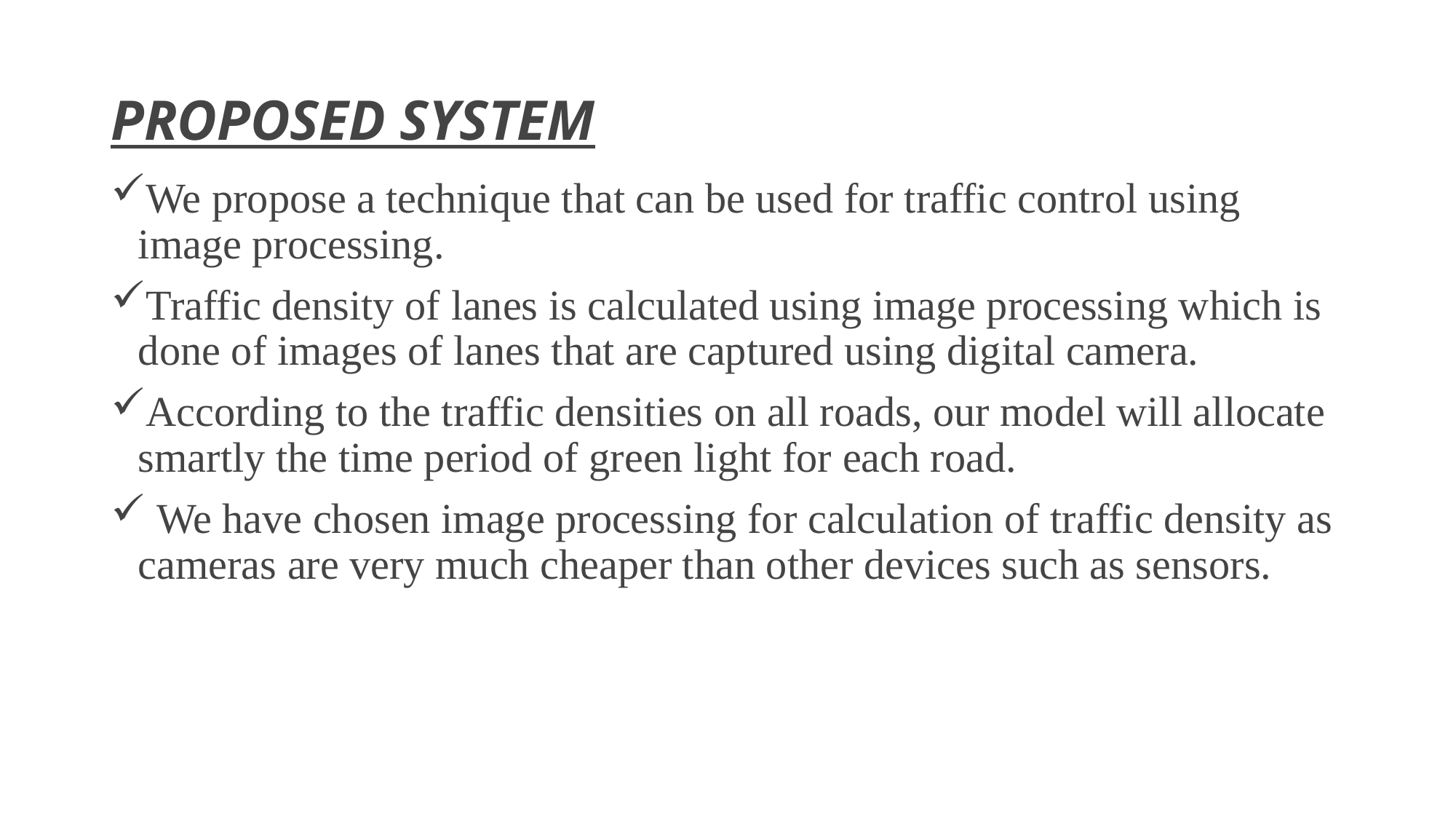

# PROPOSED SYSTEM
We propose a technique that can be used for traffic control using image processing.
Traffic density of lanes is calculated using image processing which is done of images of lanes that are captured using digital camera.
According to the traffic densities on all roads, our model will allocate smartly the time period of green light for each road.
 We have chosen image processing for calculation of traffic density as cameras are very much cheaper than other devices such as sensors.